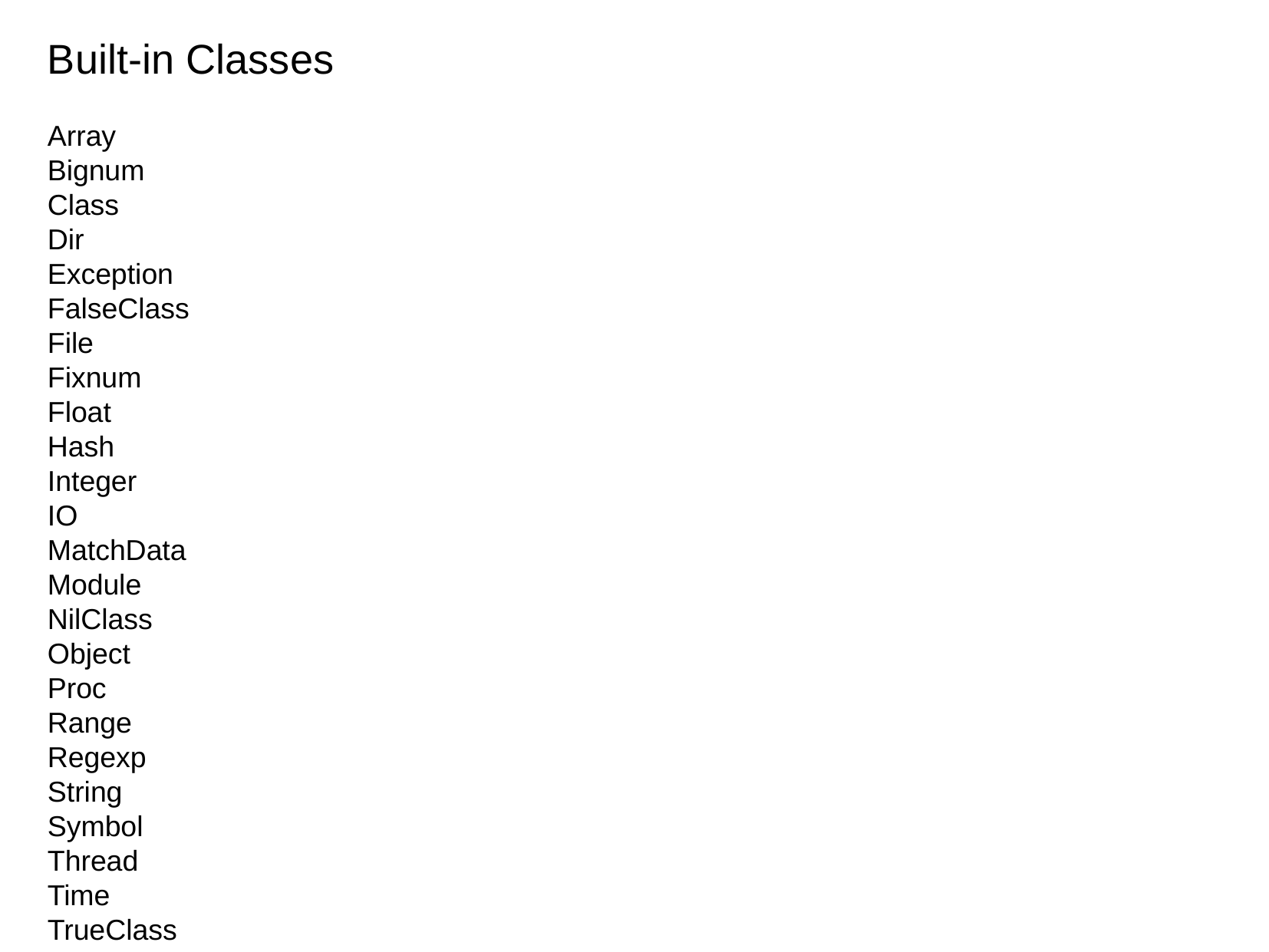

Built-in Classes

Array
Bignum
Class
Dir
Exception
FalseClass
File
Fixnum
Float
Hash
Integer
IO
MatchData
Module
NilClass
Object
Proc
Range
Regexp
String
Symbol
Thread
Time
TrueClass